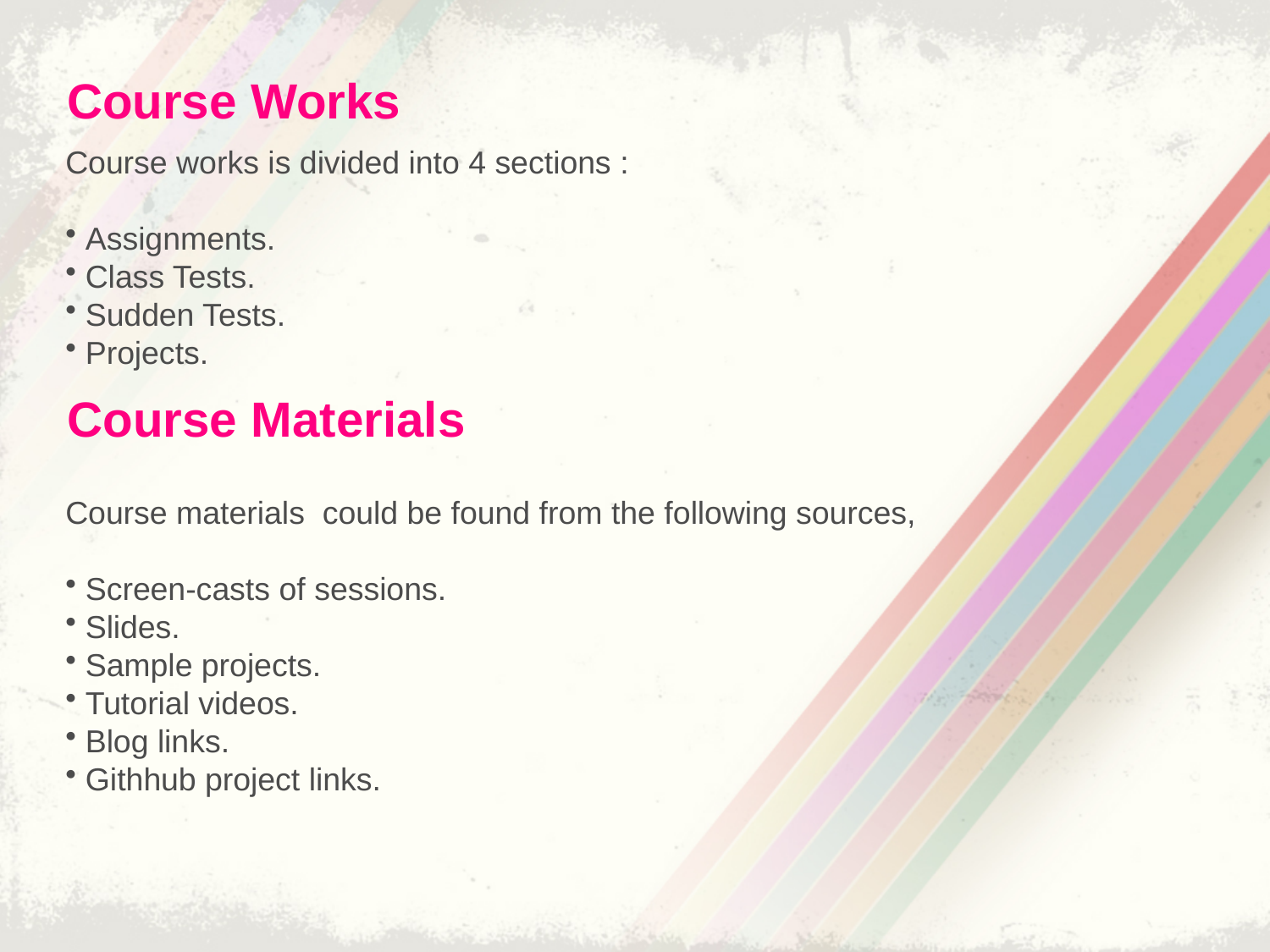

Course Works
Course works is divided into 4 sections :

 Assignments.
 Class Tests.
 Sudden Tests.
 Projects.

Course Materials
Course materials  could be found from the following sources,

 Screen-casts of sessions.
 Slides.
 Sample projects.
 Tutorial videos.
 Blog links.
 Githhub project links.